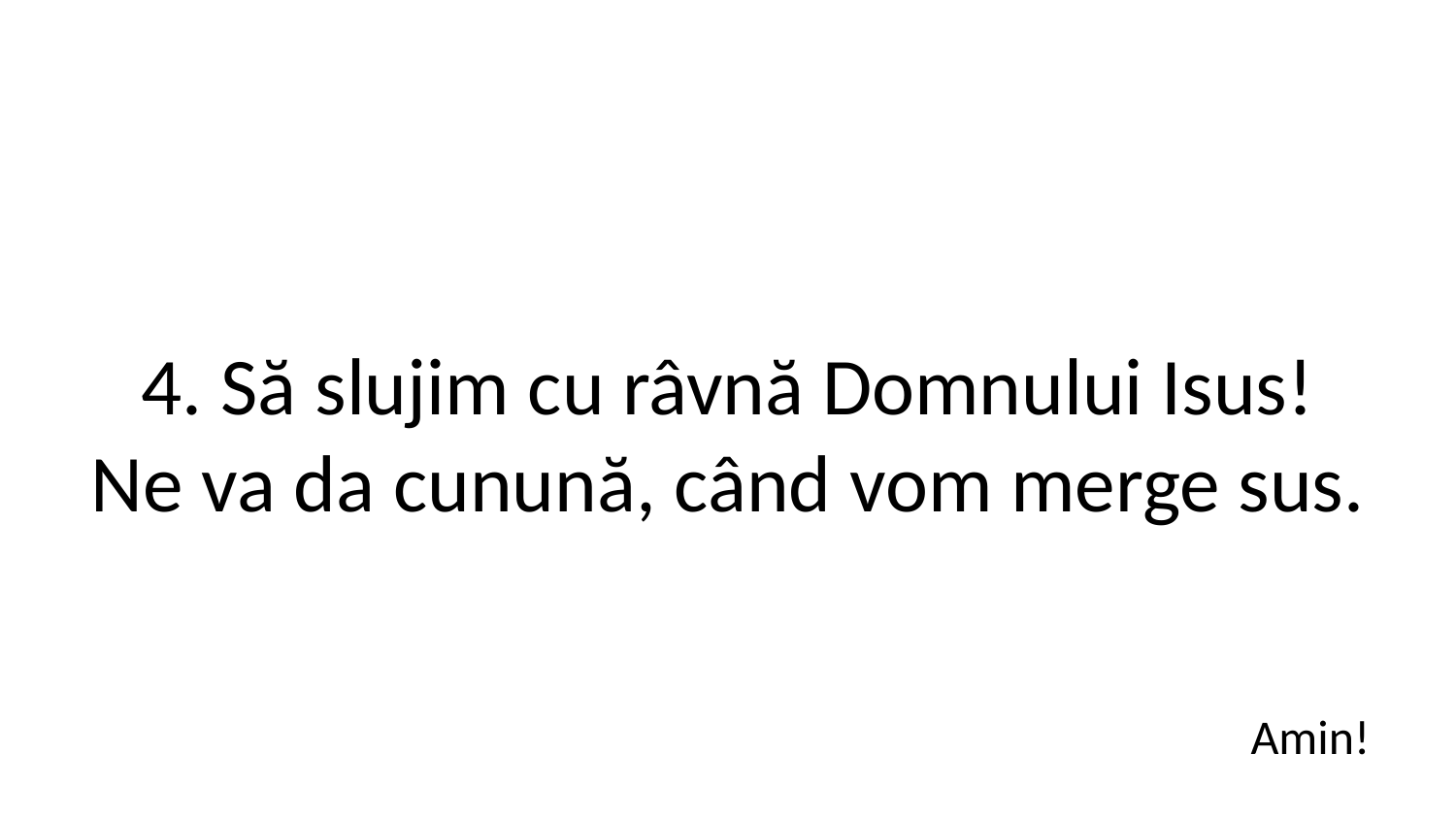

4. Să slujim cu râvnă Domnului Isus!
Ne va da cunună, când vom merge sus.

Amin!